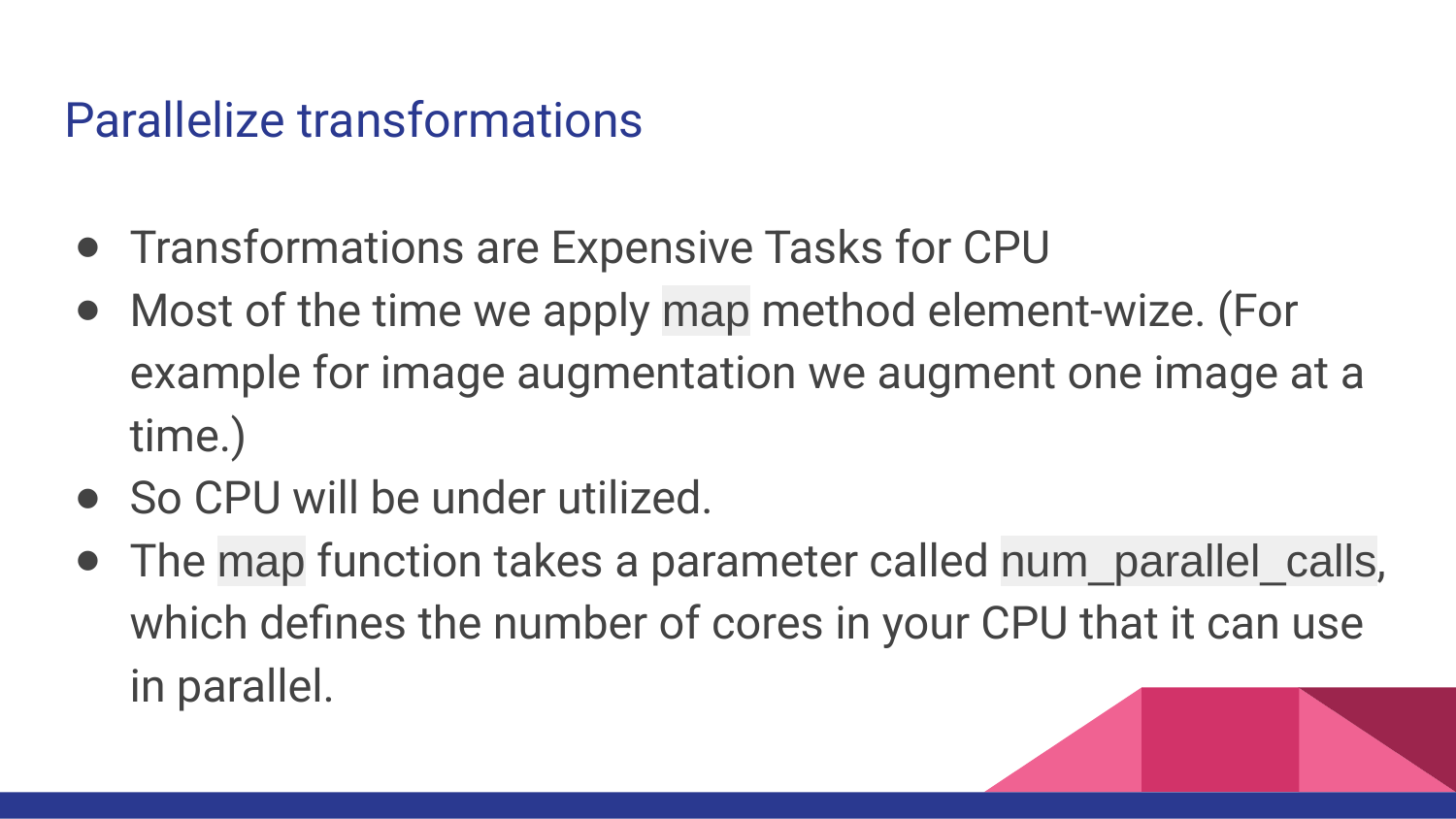

# Parallelize transformations

Transformations are Expensive Tasks for CPU
Most of the time we apply map method element-wize. (For example for image augmentation we augment one image at a time.)
So CPU will be under utilized.
The map function takes a parameter called num_parallel_calls, which defines the number of cores in your CPU that it can use in parallel.